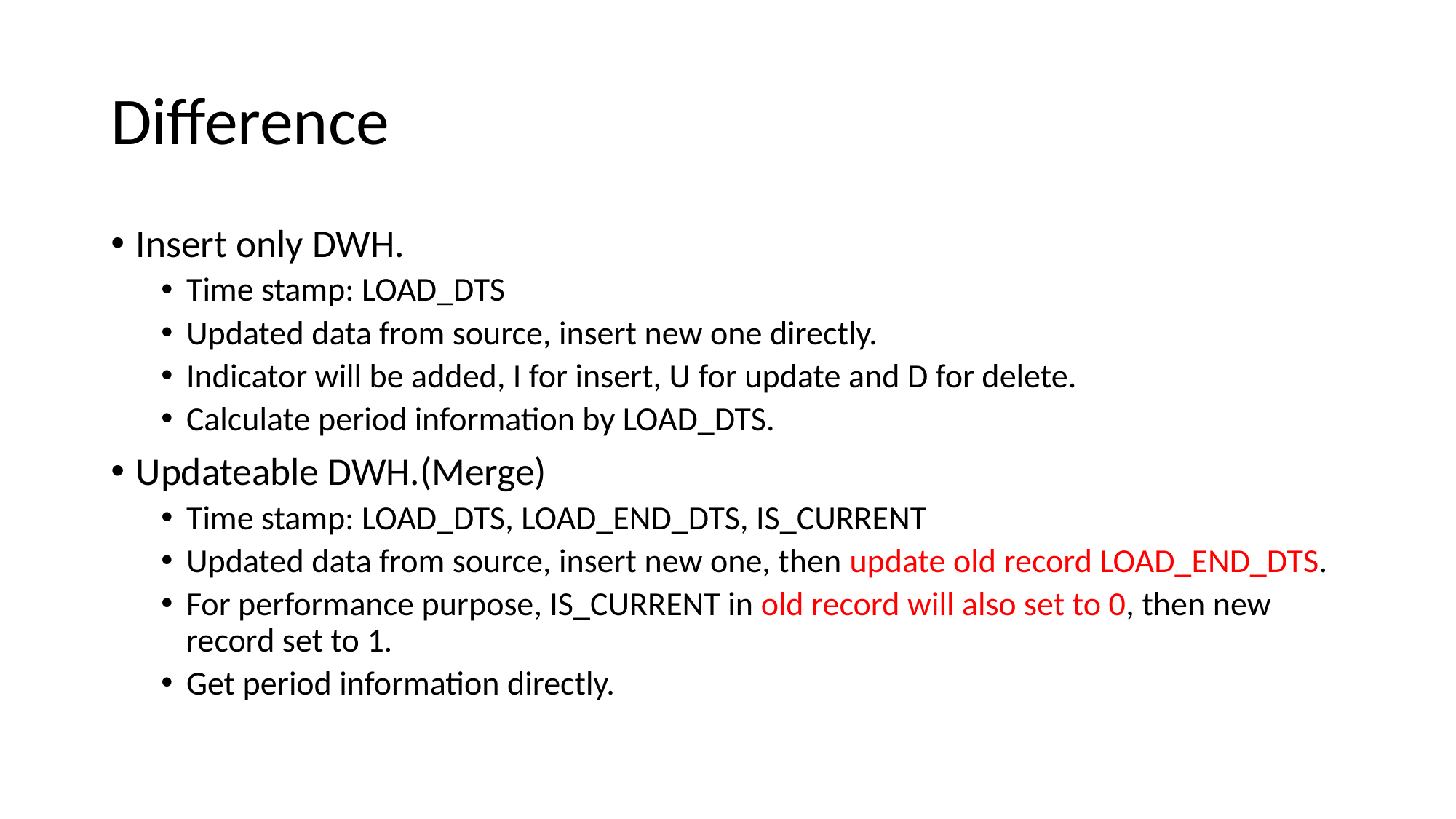

# Difference
Insert only DWH.
Time stamp: LOAD_DTS
Updated data from source, insert new one directly.
Indicator will be added, I for insert, U for update and D for delete.
Calculate period information by LOAD_DTS.
Updateable DWH.(Merge)
Time stamp: LOAD_DTS, LOAD_END_DTS, IS_CURRENT
Updated data from source, insert new one, then update old record LOAD_END_DTS.
For performance purpose, IS_CURRENT in old record will also set to 0, then new record set to 1.
Get period information directly.